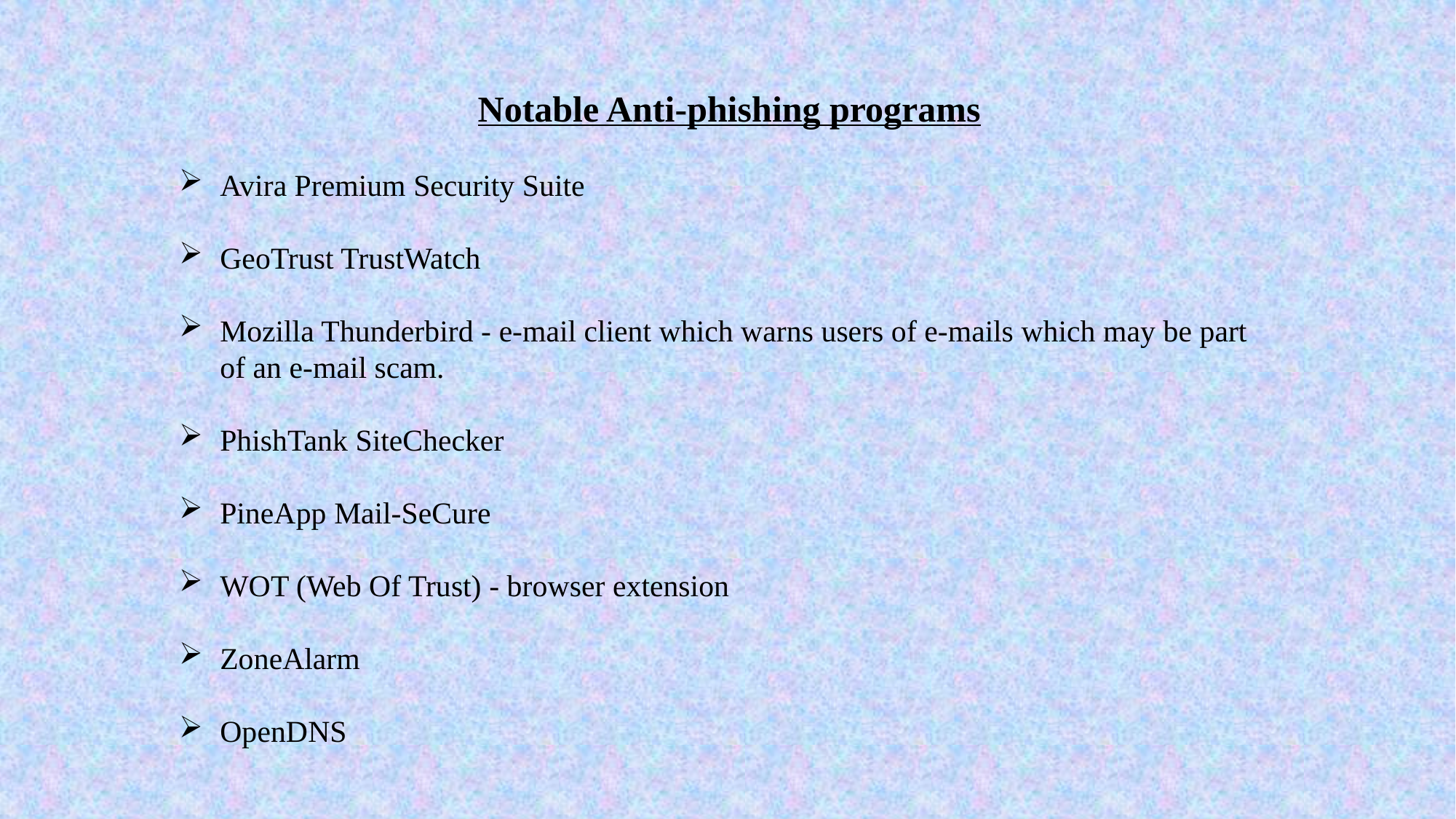

Notable Anti-phishing programs

Avira Premium Security Suite

GeoTrust TrustWatch

Mozilla Thunderbird - e-mail client which warns users of e-mails which may be part of an e-mail scam.

PhishTank SiteChecker

PineApp Mail-SeCure

WOT (Web Of Trust) - browser extension

ZoneAlarm

OpenDNS